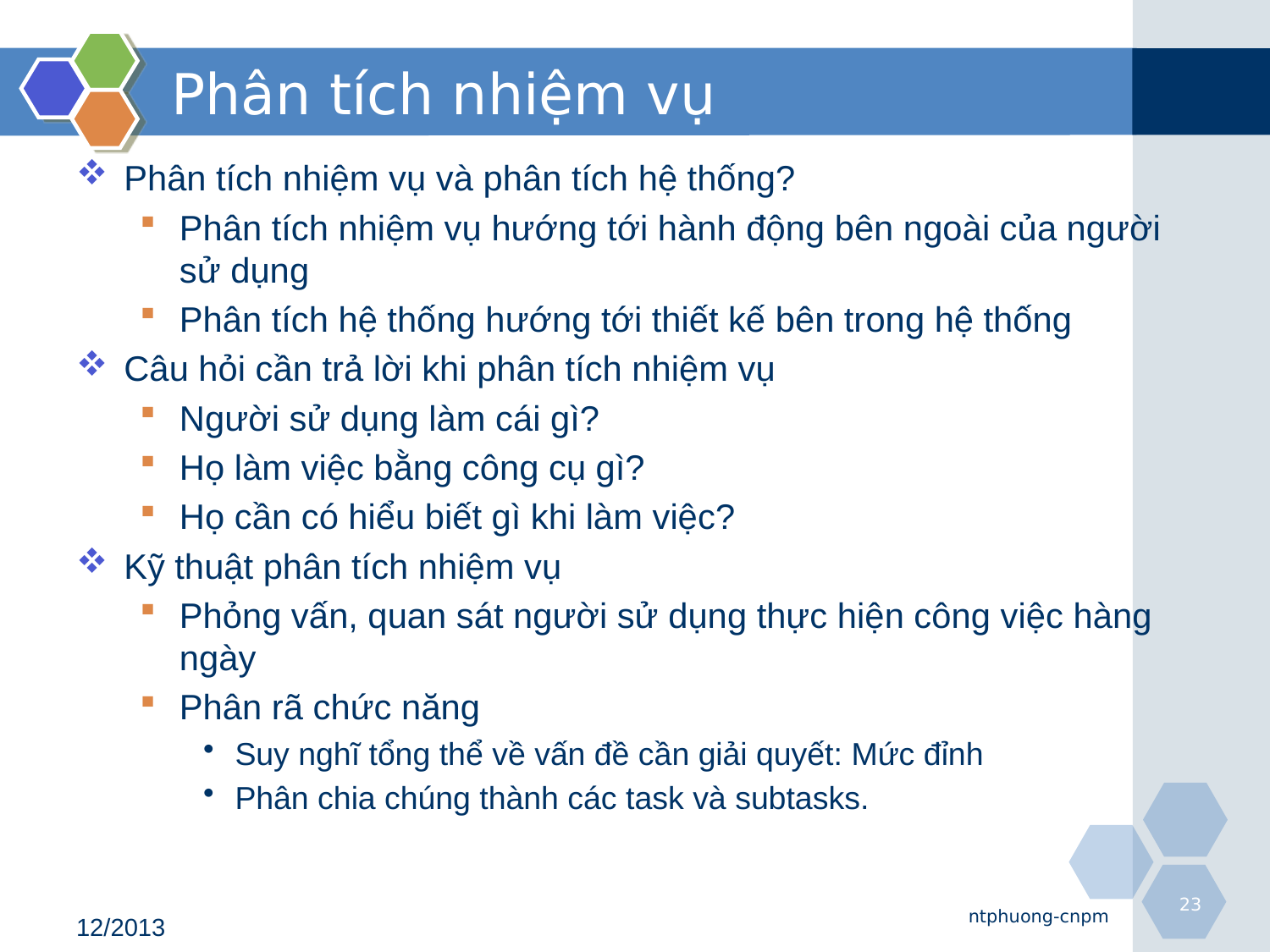

# Phân tích nhiệm vụ
Phân tích nhiệm vụ và phân tích hệ thống?
Phân tích nhiệm vụ hướng tới hành động bên ngoài của người sử dụng
Phân tích hệ thống hướng tới thiết kế bên trong hệ thống
Câu hỏi cần trả lời khi phân tích nhiệm vụ
Người sử dụng làm cái gì?
Họ làm việc bằng công cụ gì?
Họ cần có hiểu biết gì khi làm việc?
Kỹ thuật phân tích nhiệm vụ
Phỏng vấn, quan sát người sử dụng thực hiện công việc hàng ngày
Phân rã chức năng
Suy nghĩ tổng thể về vấn đề cần giải quyết: Mức đỉnh
Phân chia chúng thành các task và subtasks.

23
ntphuong-cnpm
12/2013